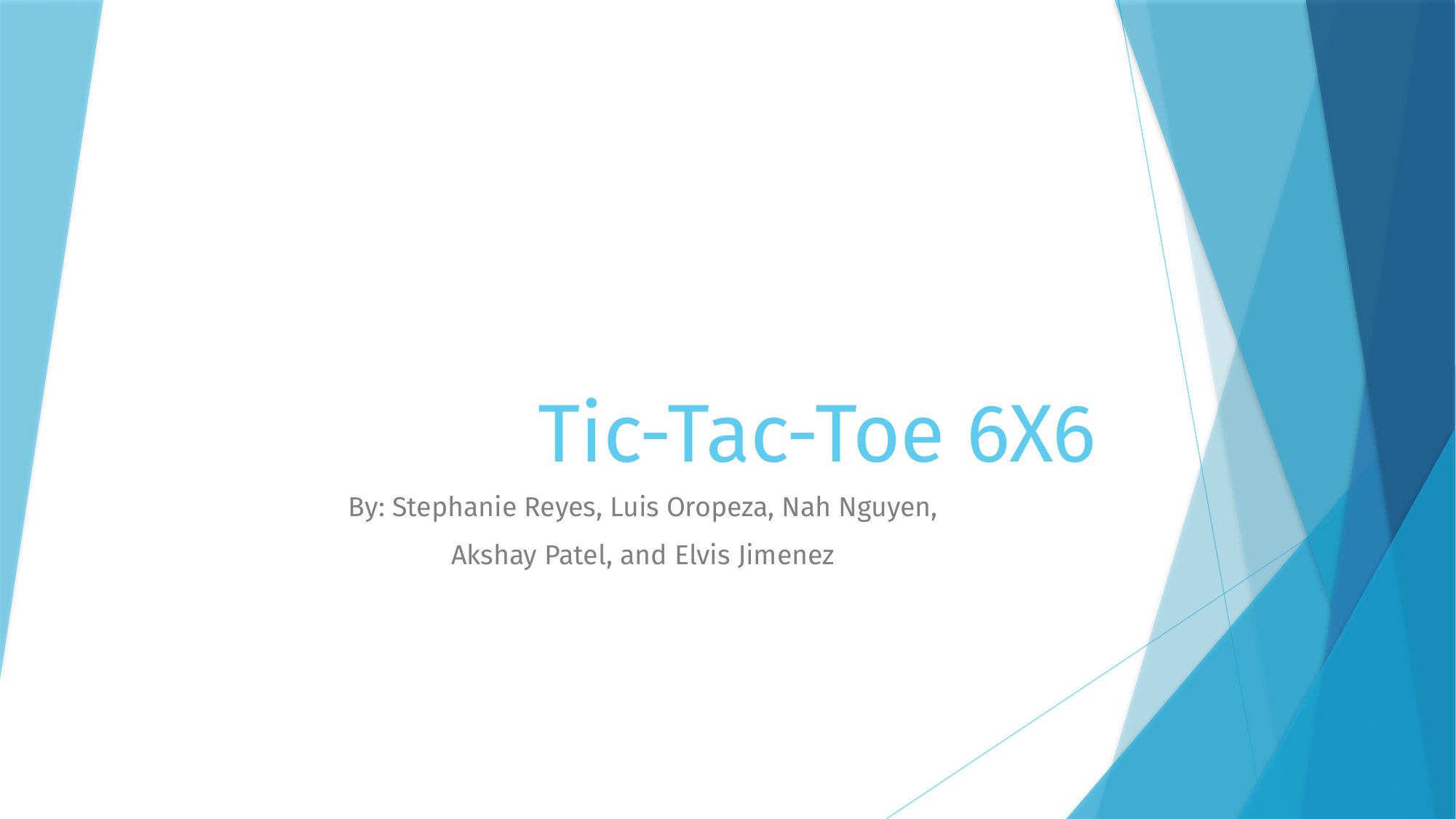

# Tic-Tac-Toe 6X6
By: Stephanie Reyes, Luis Oropeza, Nah Nguyen,
Akshay Patel, and Elvis Jimenez